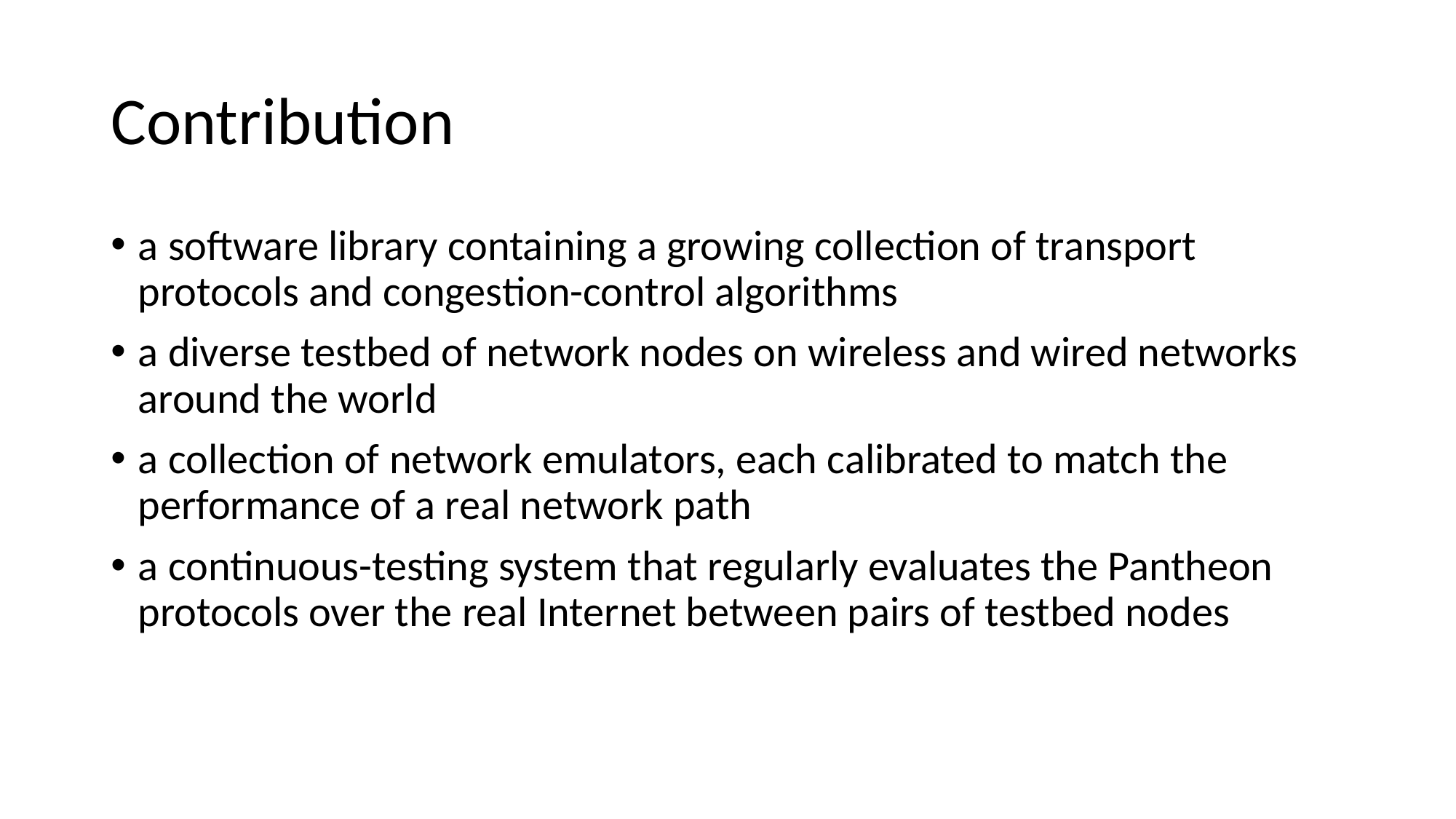

# Contribution
a software library containing a growing collection of transport protocols and congestion-control algorithms
a diverse testbed of network nodes on wireless and wired networks around the world
a collection of network emulators, each calibrated to match the performance of a real network path
a continuous-testing system that regularly evaluates the Pantheon protocols over the real Internet between pairs of testbed nodes